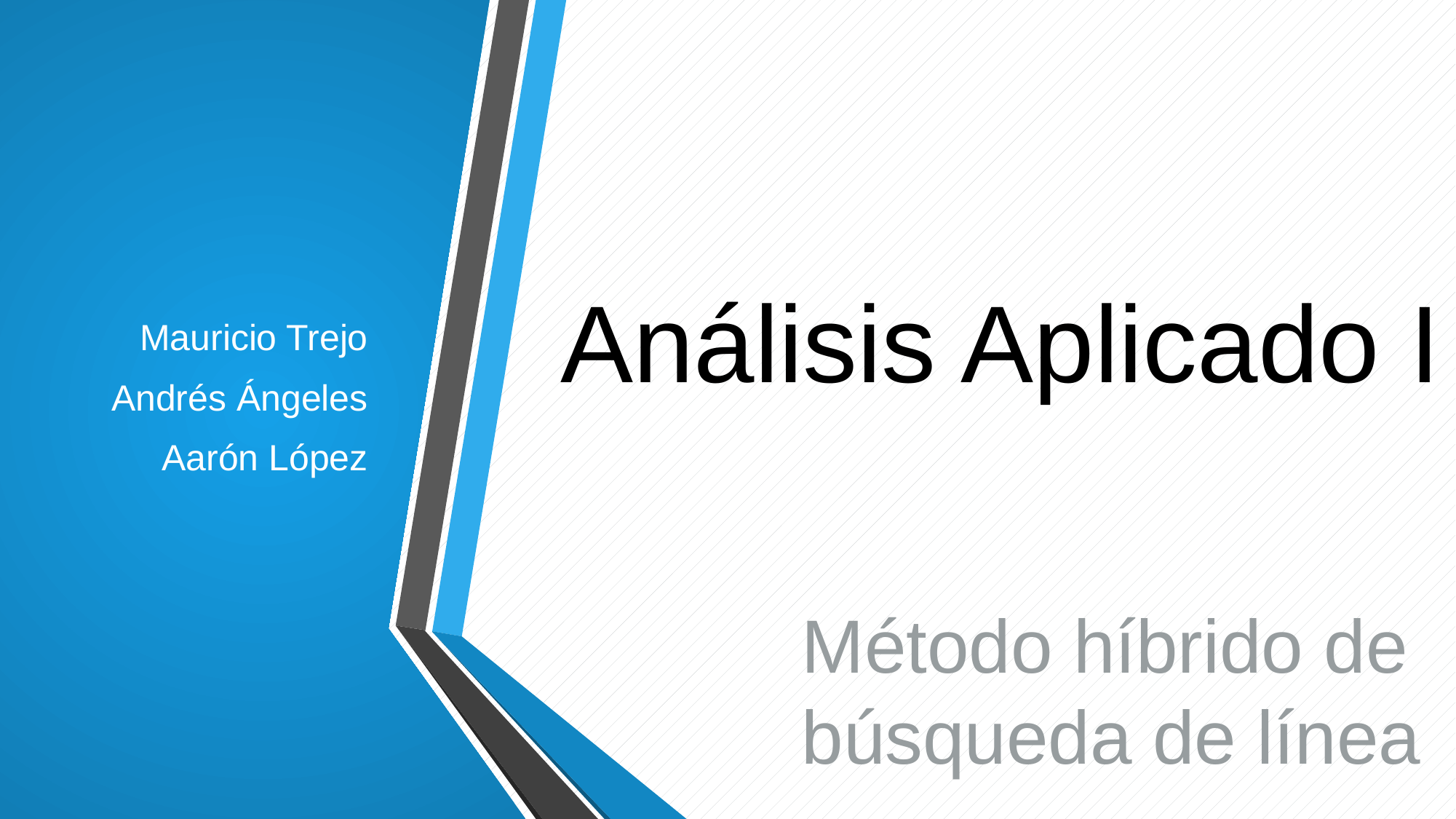

Análisis Aplicado I
Mauricio Trejo
Andrés Ángeles
Aarón López
# Método híbrido de búsqueda de línea